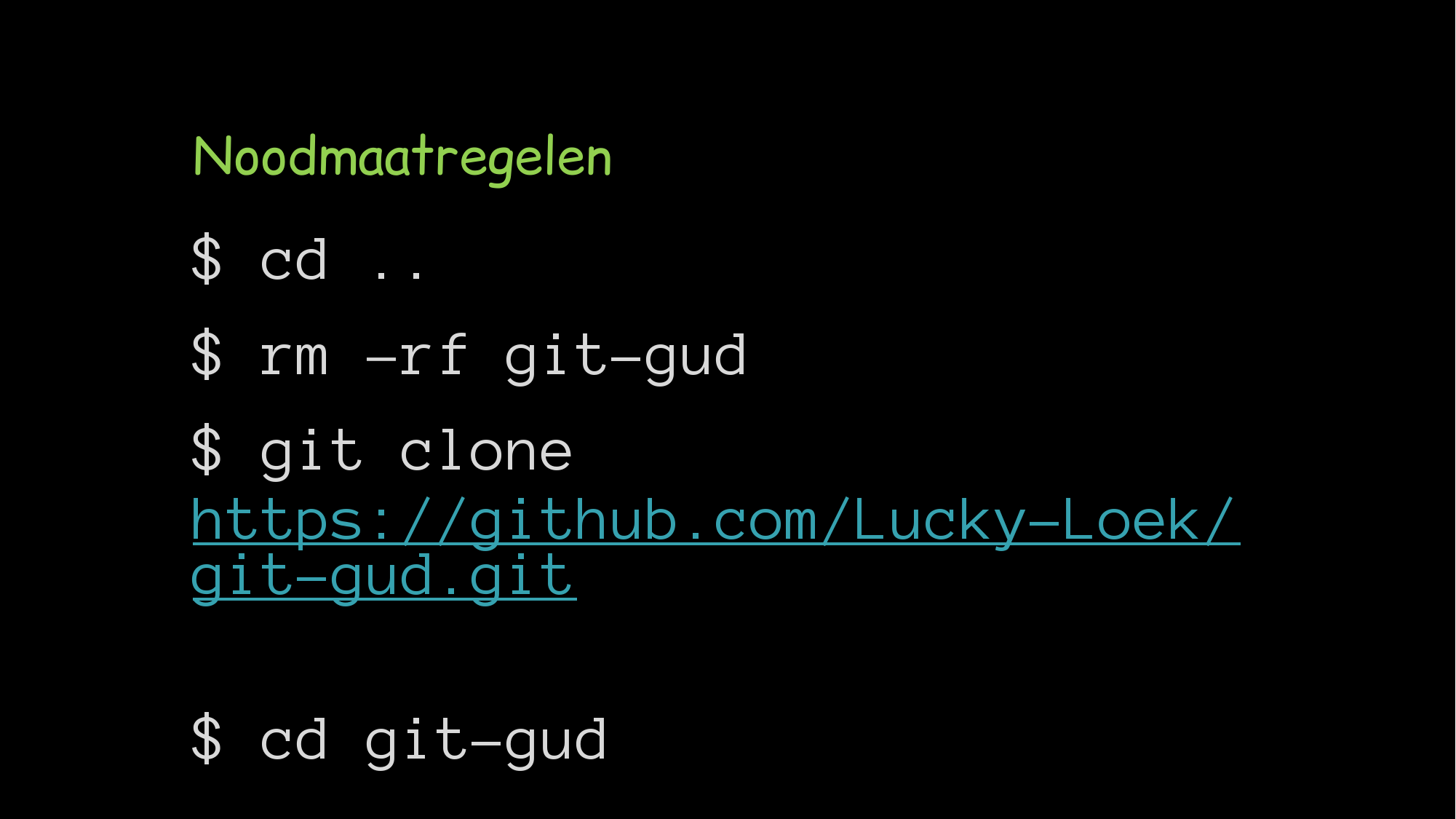

# Noodmaatregelen
$ cd ..
$ rm –rf git-gud
$ git clone https://github.com/Lucky-Loek/git-gud.git
$ cd git-gud